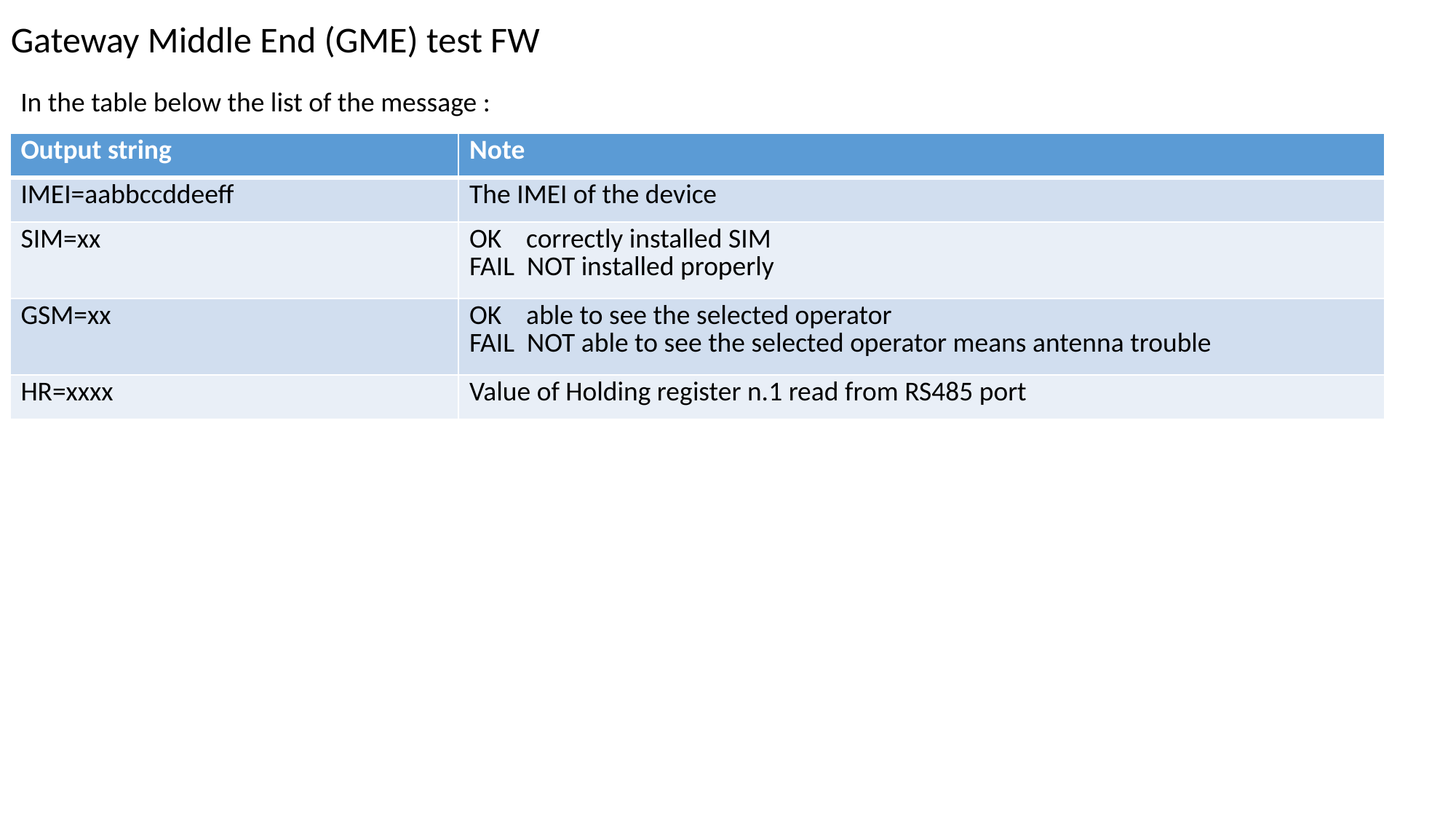

Gateway Middle End (GME) test FW
In the table below the list of the message :
| Output string | Note |
| --- | --- |
| IMEI=aabbccddeeff | The IMEI of the device |
| SIM=xx | OK correctly installed SIM FAIL NOT installed properly |
| GSM=xx | OK able to see the selected operator FAIL NOT able to see the selected operator means antenna trouble |
| HR=xxxx | Value of Holding register n.1 read from RS485 port |